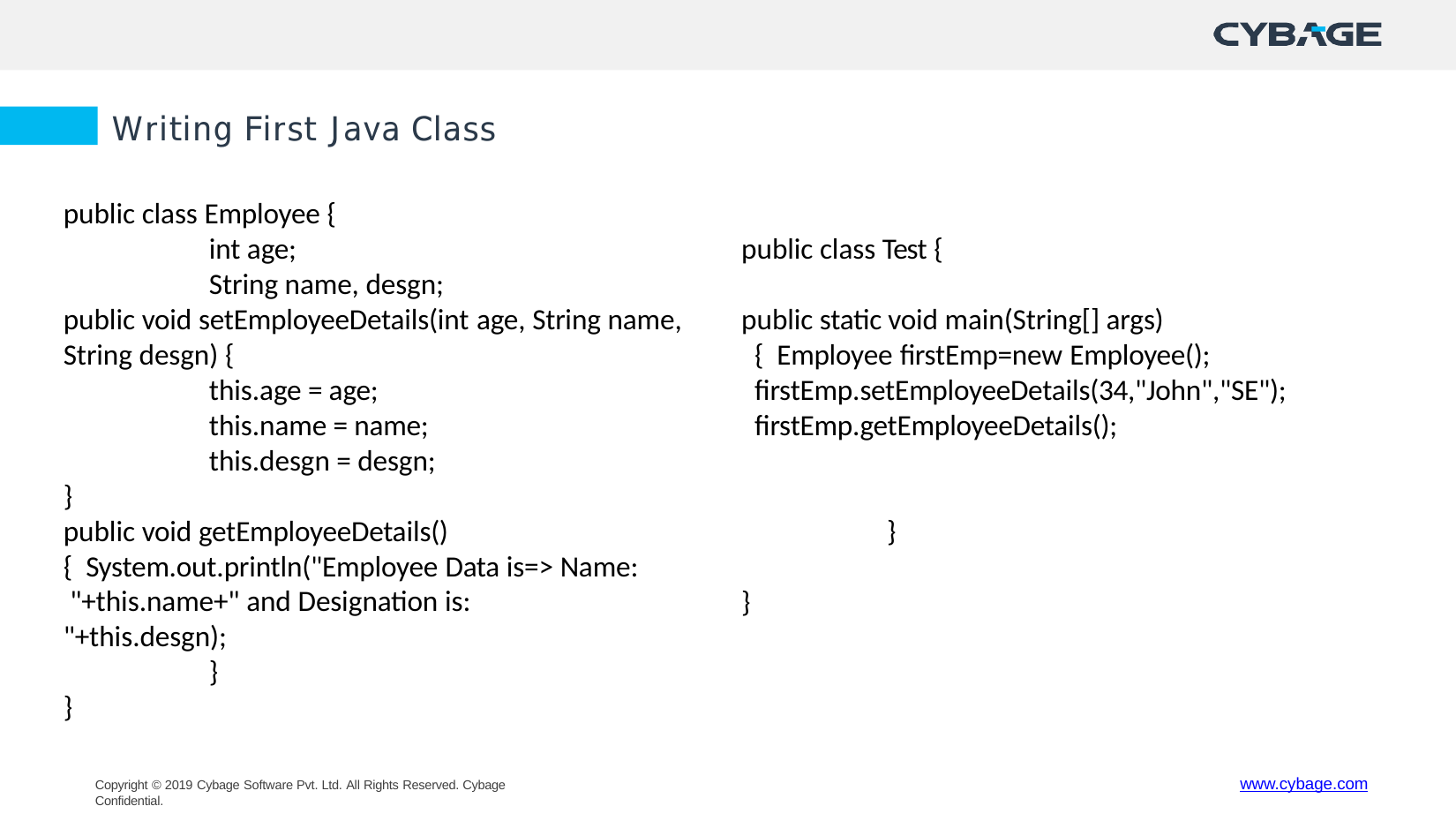

# Writing First Java Class
public class Employee {
int age;
String name, desgn;
public void setEmployeeDetails(int age, String name,  String desgn) {
this.age = age;  this.name = name;  this.desgn = desgn;
}
public void getEmployeeDetails() {  System.out.println("Employee Data is=> Name:  "+this.name+" and Designation is: "+this.desgn);
}
}
public class Test {
public static void main(String[] args) {  Employee firstEmp=new Employee();  firstEmp.setEmployeeDetails(34,"John","SE");  firstEmp.getEmployeeDetails();
}
}
www.cybage.com
Copyright © 2019 Cybage Software Pvt. Ltd. All Rights Reserved. Cybage Confidential.